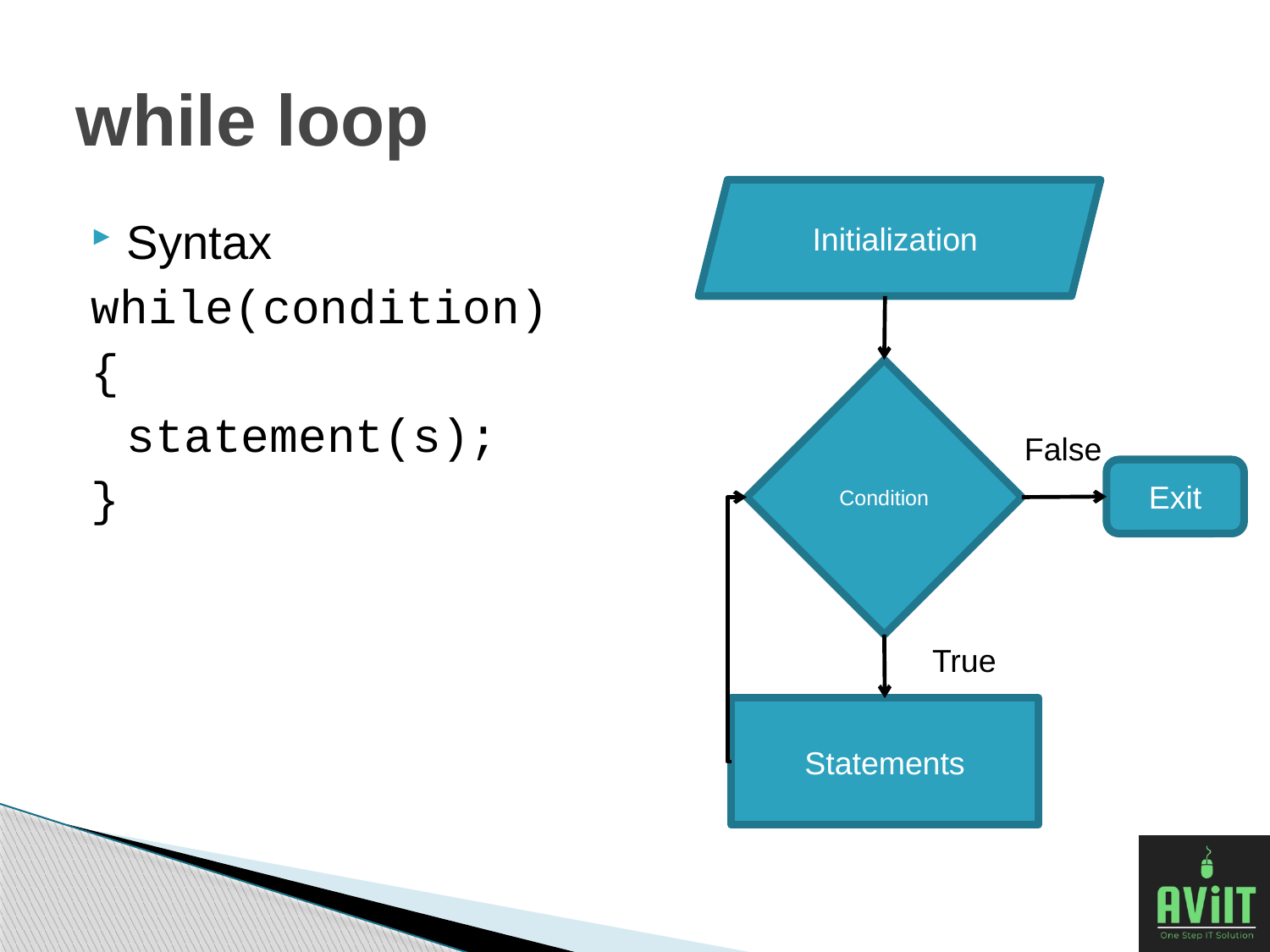

# while loop
Initialization
Syntax
while(condition)
{
	statement(s);
}
Condition
False
Exit
True
Statements